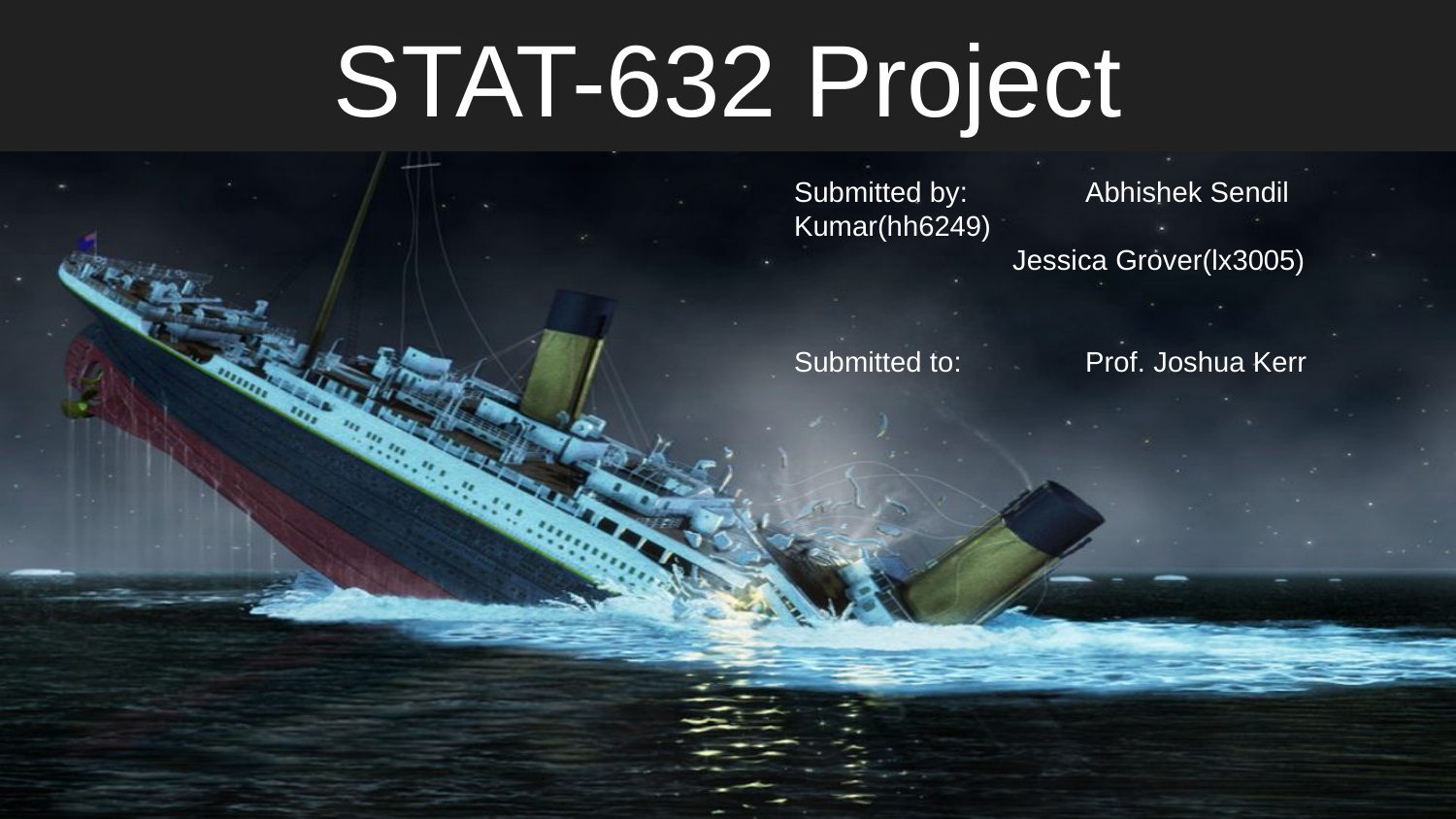

# STAT-632 Project
Submitted by: 	Abhishek Sendil Kumar(hh6249)
Jessica Grover(lx3005)

Submitted to: 	Prof. Joshua Kerr